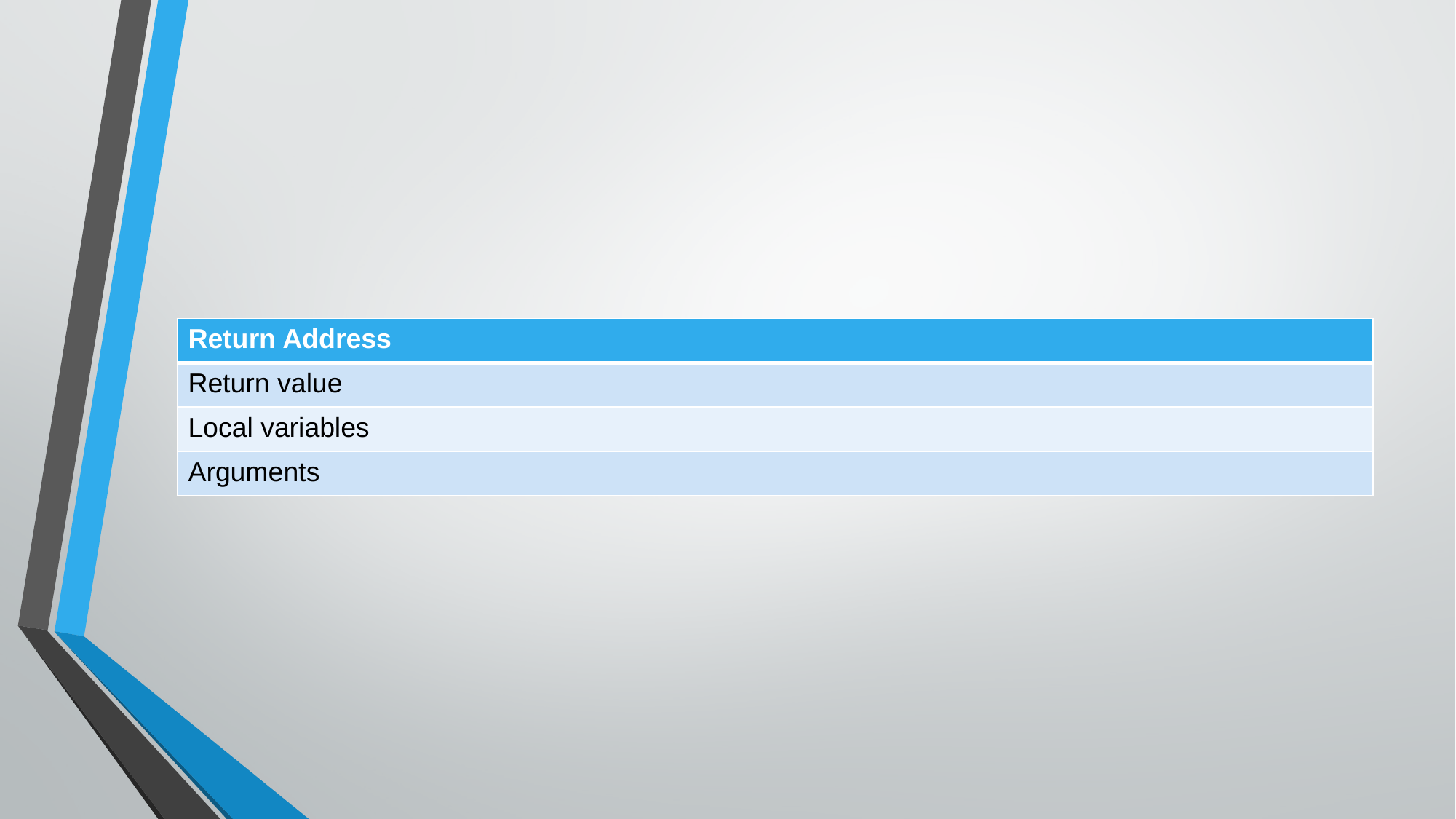

#
| Return Address |
| --- |
| Return value |
| Local variables |
| Arguments |